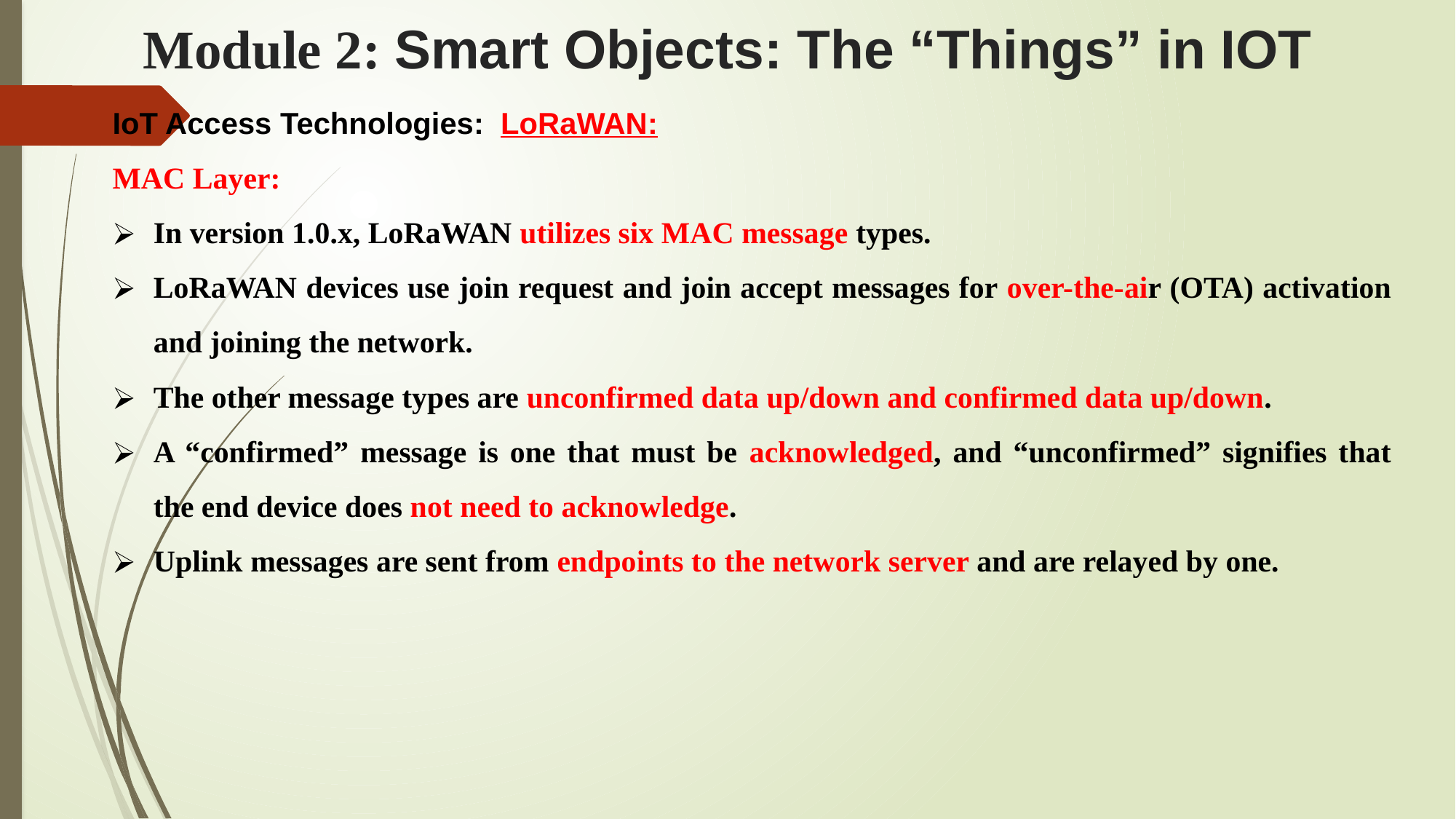

# Module 2: Smart Objects: The “Things” in IOT
IoT Access Technologies:  LoRaWAN:
MAC Layer:
In version 1.0.x, LoRaWAN utilizes six MAC message types.
LoRaWAN devices use join request and join accept messages for over-the-air (OTA) activation and joining the network.
The other message types are unconfirmed data up/down and confirmed data up/down.
A “confirmed” message is one that must be acknowledged, and “unconfirmed” signifies that the end device does not need to acknowledge.
Uplink messages are sent from endpoints to the network server and are relayed by one.